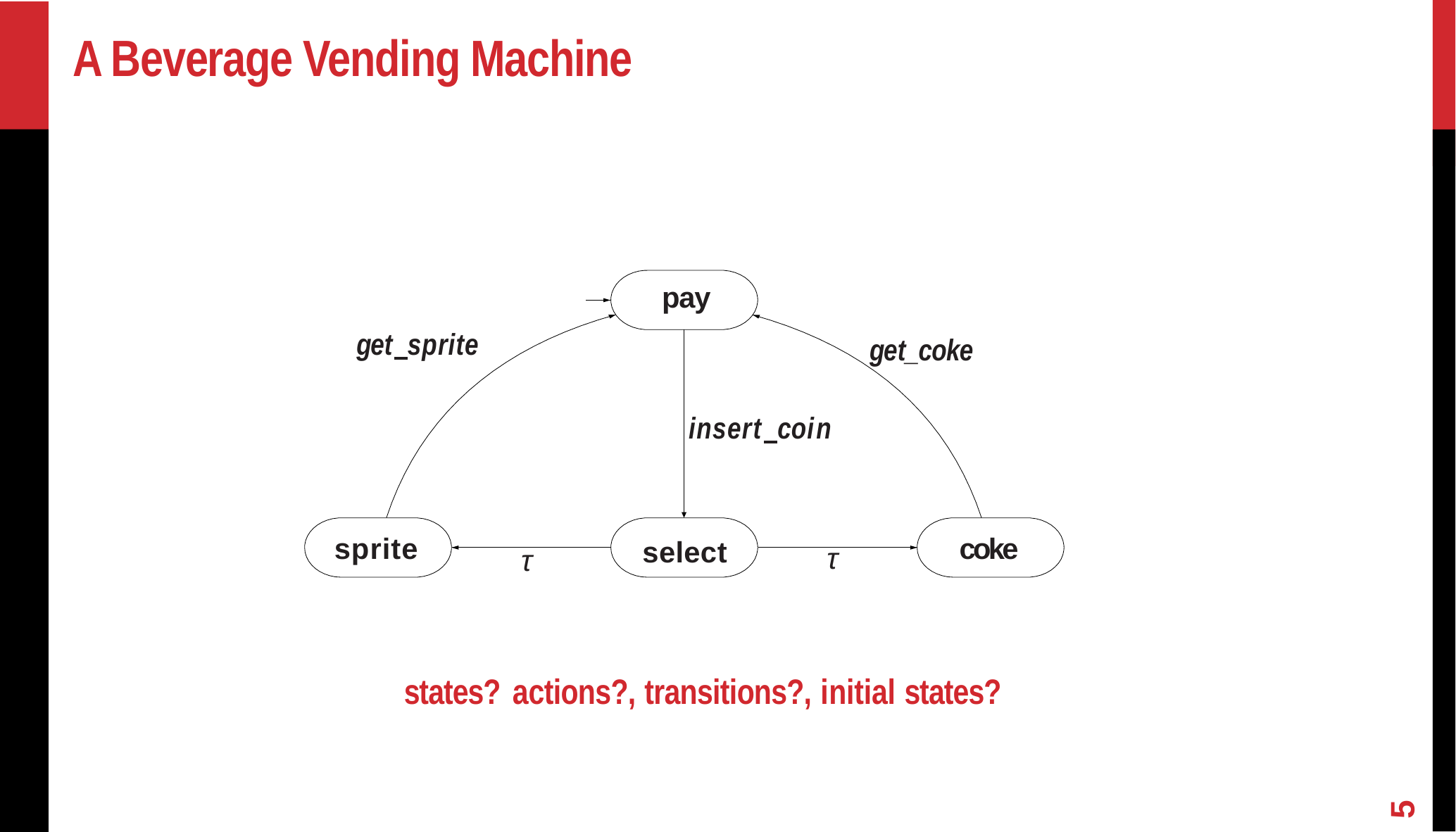

# A Beverage Vending Machine

pay

get  sprite

get_coke
insert  coin

sprite
coke
select
τ
τ

states? actions?, transitions?, initial states?
5